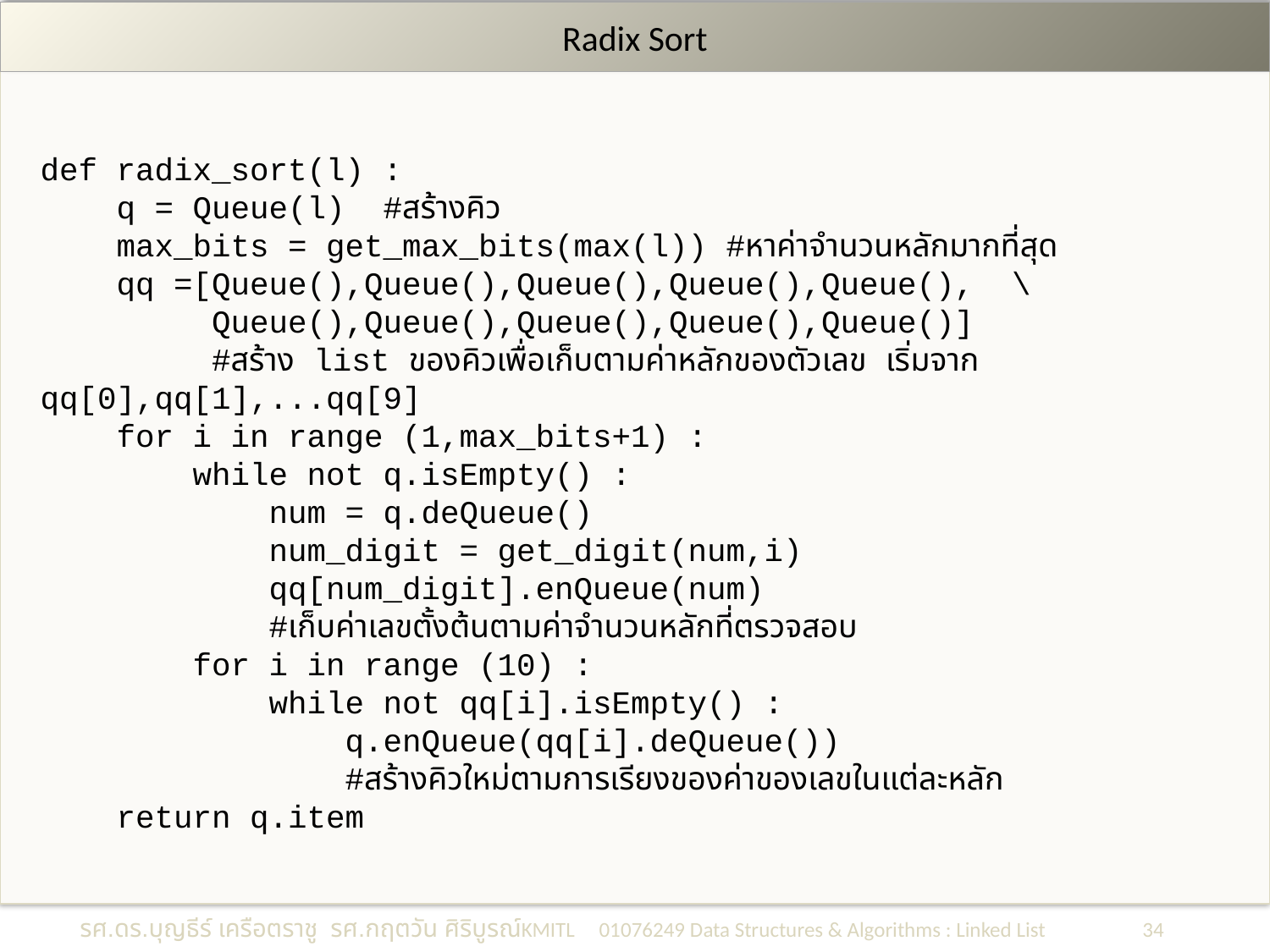

# Radix Sort
def radix_sort(l) :
    q = Queue(l)  #สร้างคิว
    max_bits = get_max_bits(max(l)) #หาค่าจำนวนหลักมากที่สุด
    qq =[Queue(),Queue(),Queue(),Queue(),Queue(),  \
         Queue(),Queue(),Queue(),Queue(),Queue()]
         #สร้าง list ของคิวเพื่อเก็บตามค่าหลักของตัวเลข เริ่มจาก qq[0],qq[1],...qq[9]
    for i in range (1,max_bits+1) :
        while not q.isEmpty() :
            num = q.deQueue()
            num_digit = get_digit(num,i)
            qq[num_digit].enQueue(num)
            #เก็บค่าเลขตั้งต้นตามค่าจำนวนหลักที่ตรวจสอบ
        for i in range (10) :
            while not qq[i].isEmpty() :
                q.enQueue(qq[i].deQueue())
                #สร้างคิวใหม่ตามการเรียงของค่าของเลขในแต่ละหลัก
    return q.item